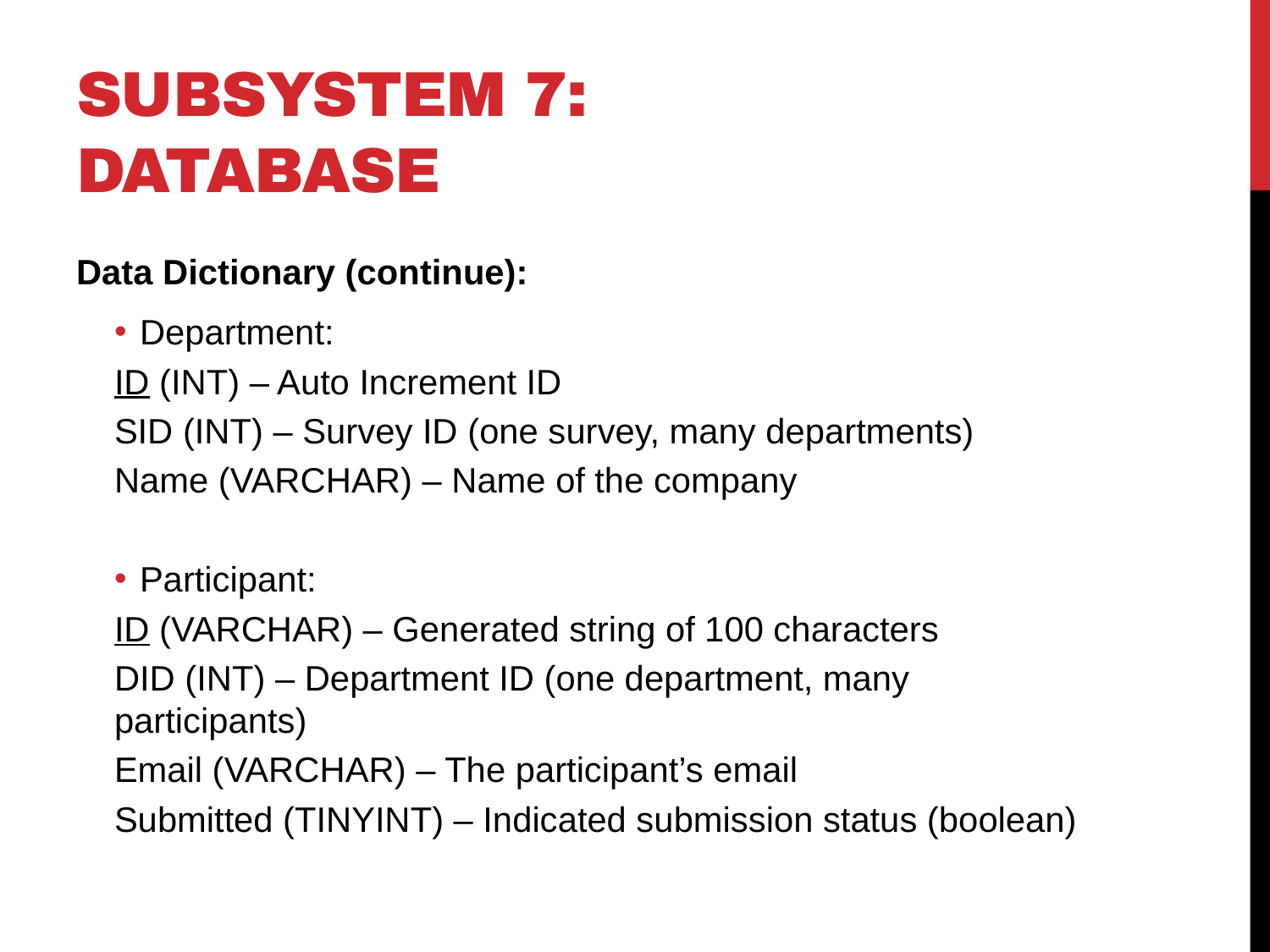

# Subsystem 7: database
Data Dictionary (continue):
Department:
ID (INT) – Auto Increment ID
SID (INT) – Survey ID (one survey, many departments)
Name (VARCHAR) – Name of the company

Participant:
ID (VARCHAR) – Generated string of 100 characters
DID (INT) – Department ID (one department, many participants)
Email (VARCHAR) – The participant’s email
Submitted (TINYINT) – Indicated submission status (boolean)